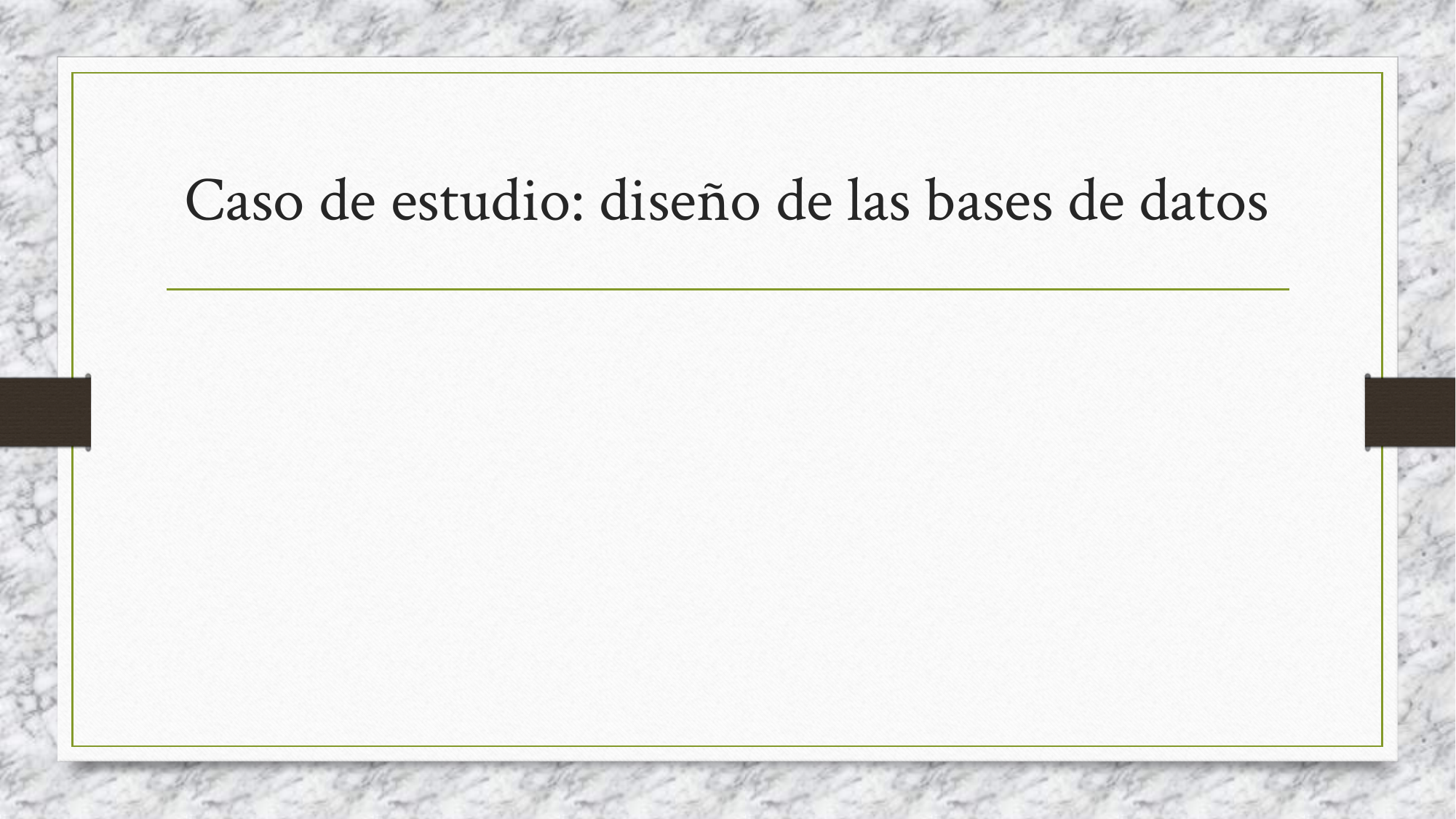

# Caso de estudio: diseño de las bases de datos